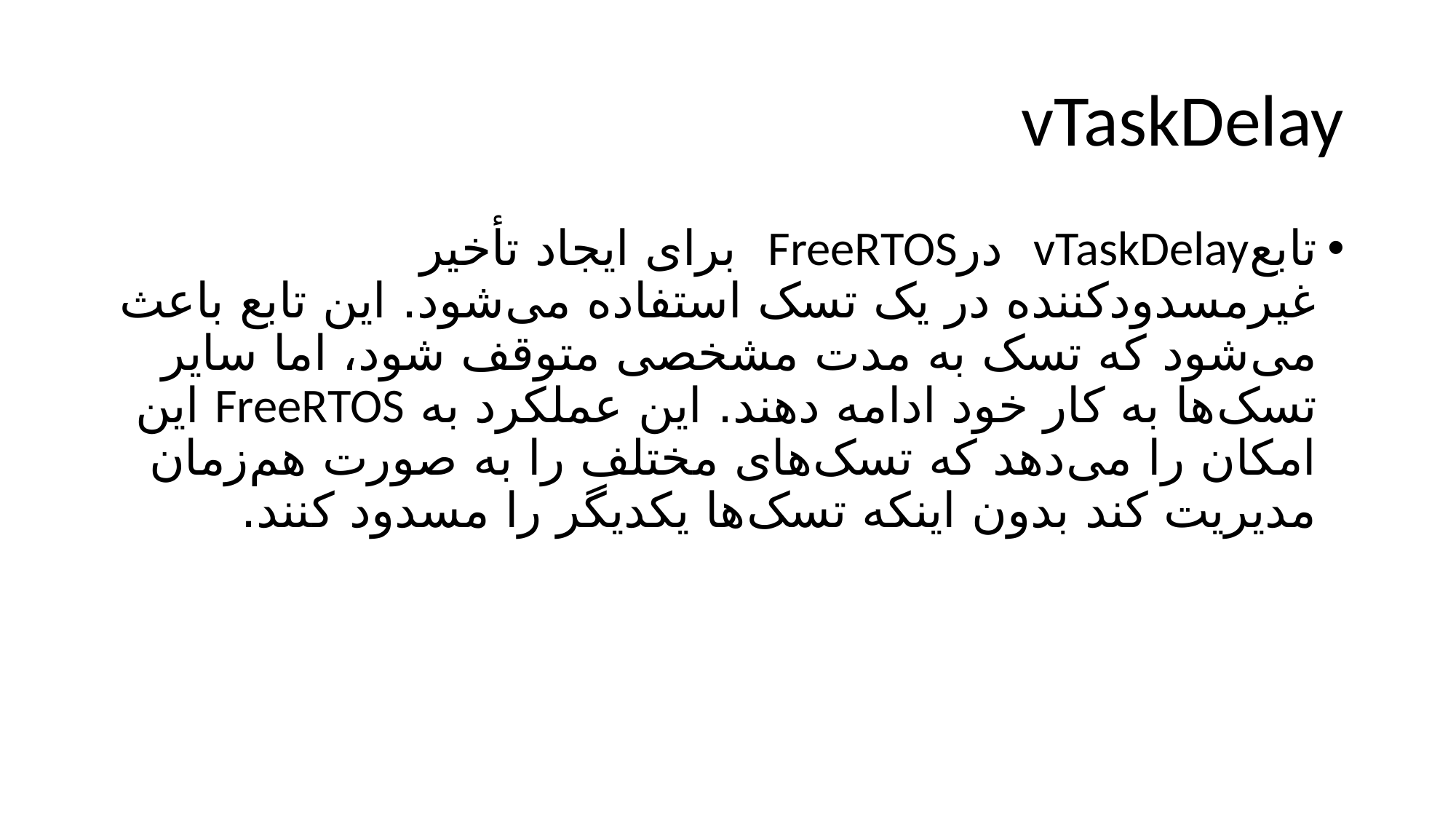

# vTaskDelay
تابعvTaskDelay  درFreeRTOS  برای ایجاد تأخیر غیرمسدودکننده در یک تسک استفاده می‌شود. این تابع باعث می‌شود که تسک به مدت مشخصی متوقف شود، اما سایر تسک‌ها به کار خود ادامه دهند. این عملکرد به FreeRTOS این امکان را می‌دهد که تسک‌های مختلف را به صورت هم‌زمان مدیریت کند بدون اینکه تسک‌ها یکدیگر را مسدود کنند.